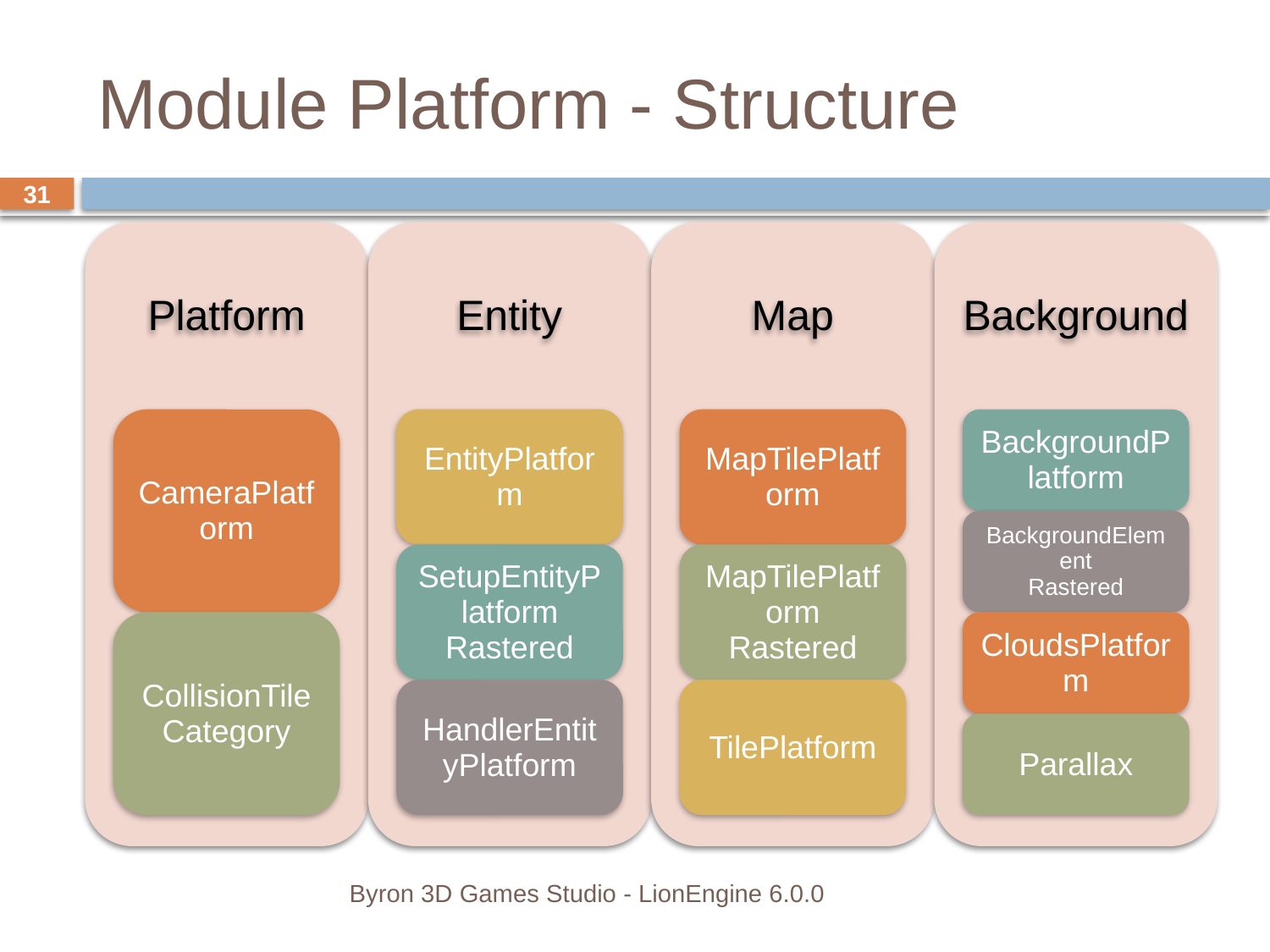

# Module Platform - Structure
31
Entity
EntityPlatform
Map
MapTilePlatform
Background
BackgroundPlatform
CloudsPlatform
SetupEntityPlatform
Rastered
Parallax
BackgroundElement
Rastered
HandlerEntityPlatform
MapTilePlatform
Rastered
TilePlatform
Platform
CameraPlatform
CollisionTile
Category
Byron 3D Games Studio - LionEngine 6.0.0